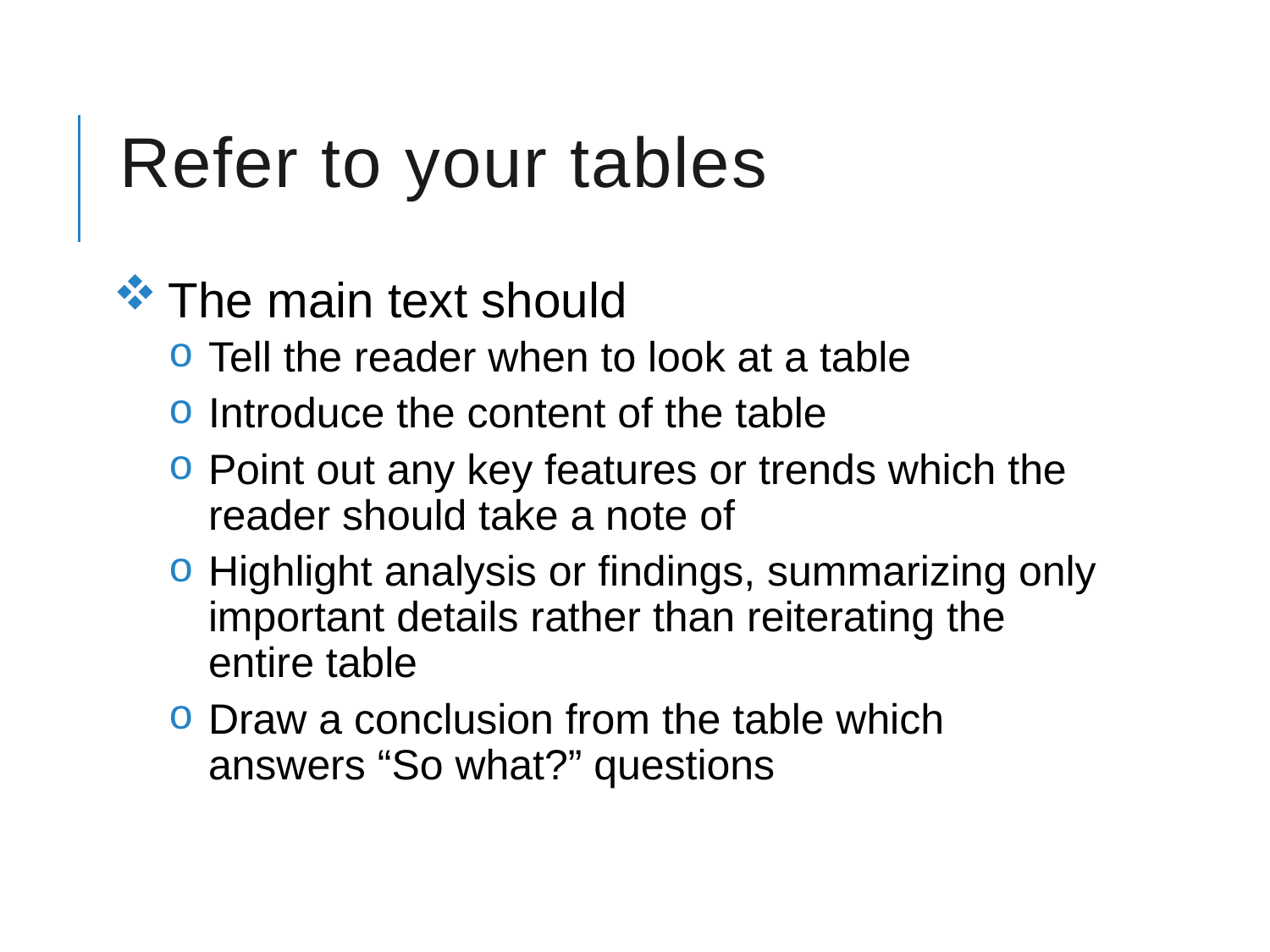

# Refer to your tables
The main text should
Tell the reader when to look at a table
Introduce the content of the table
Point out any key features or trends which the reader should take a note of
Highlight analysis or findings, summarizing only important details rather than reiterating the entire table
Draw a conclusion from the table which answers “So what?” questions